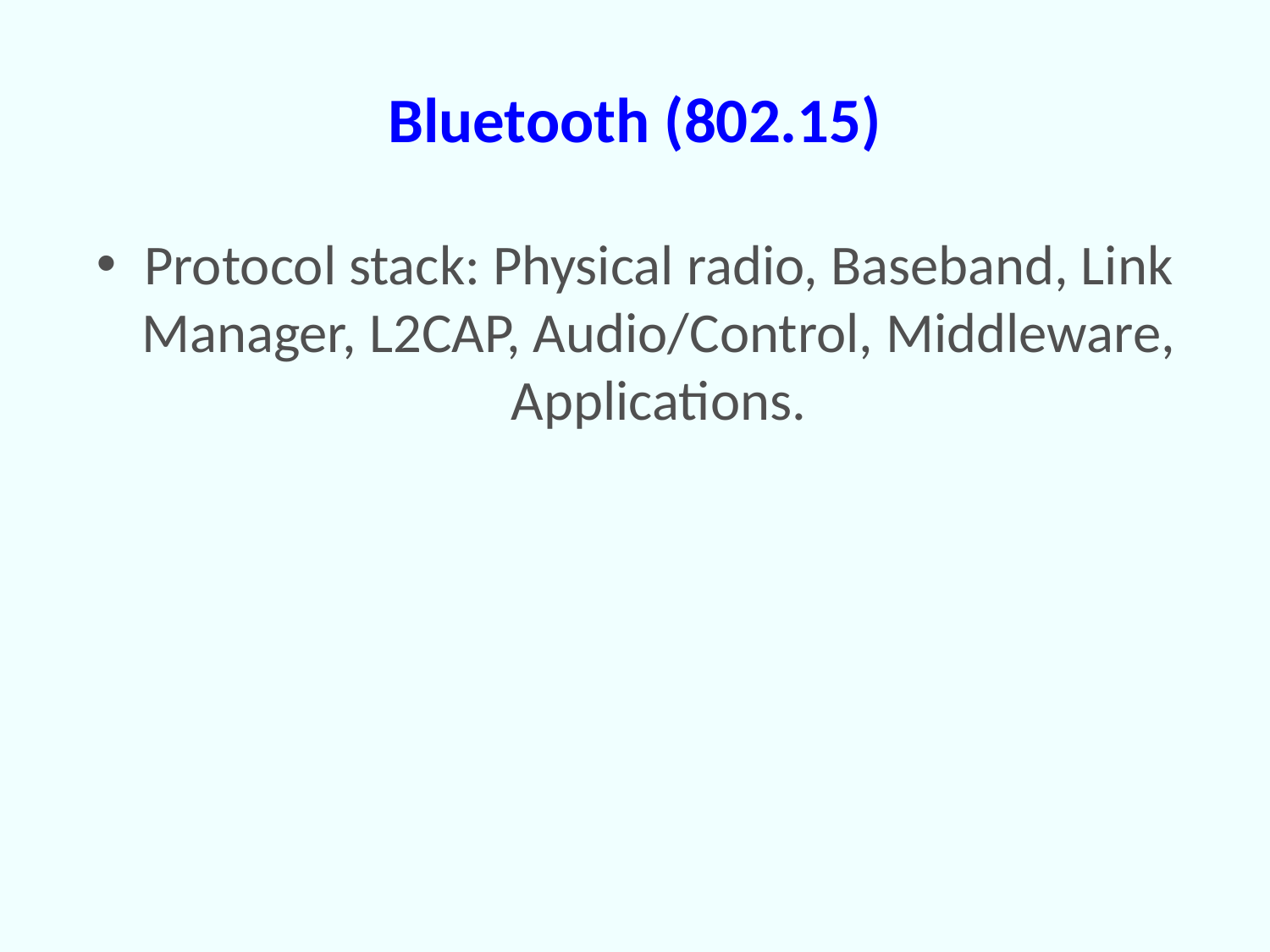

# Bluetooth (802.15)
Protocol stack: Physical radio, Baseband, Link Manager, L2CAP, Audio/Control, Middleware, Applications.